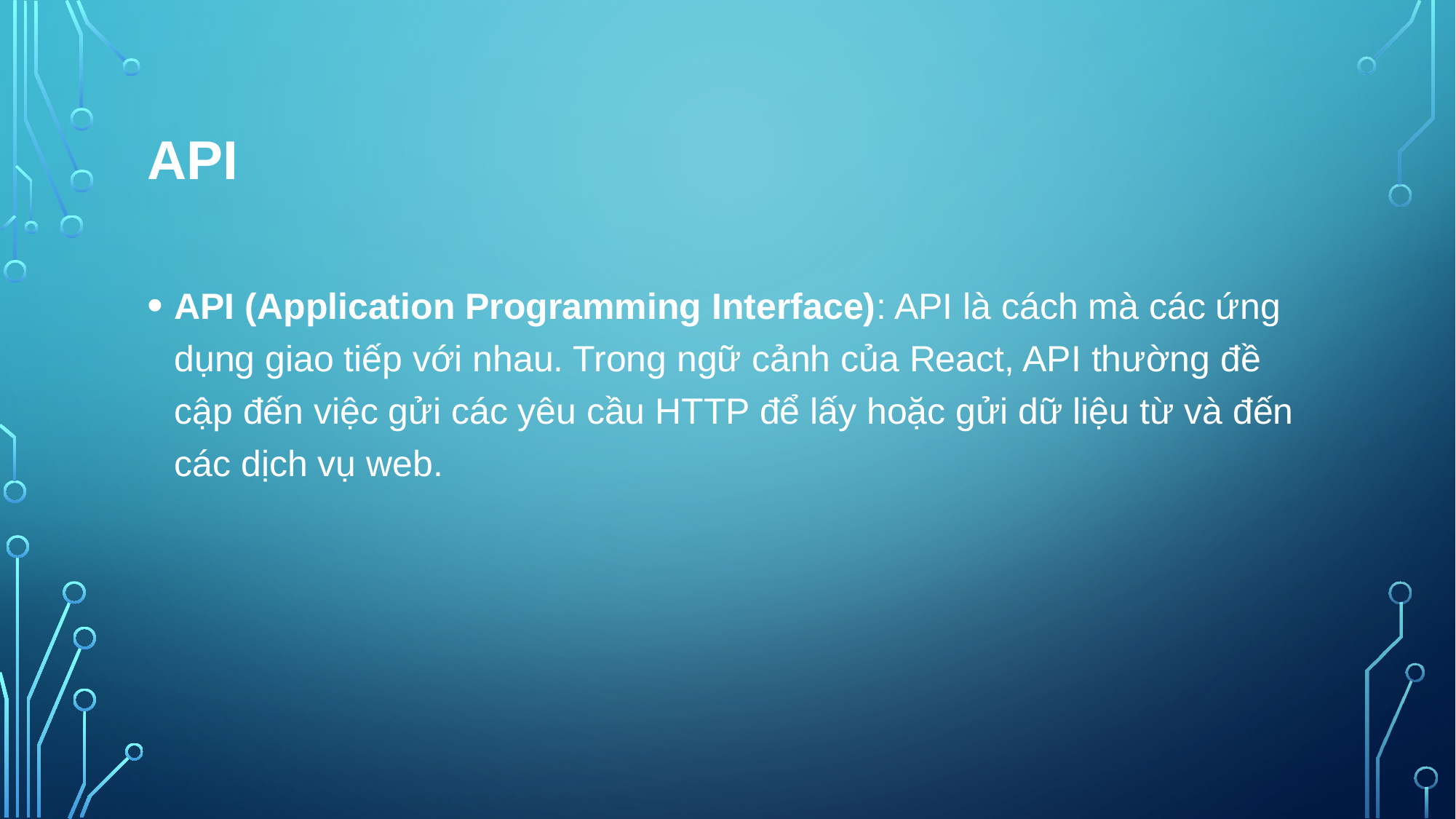

# API
API (Application Programming Interface): API là cách mà các ứng dụng giao tiếp với nhau. Trong ngữ cảnh của React, API thường đề cập đến việc gửi các yêu cầu HTTP để lấy hoặc gửi dữ liệu từ và đến các dịch vụ web.